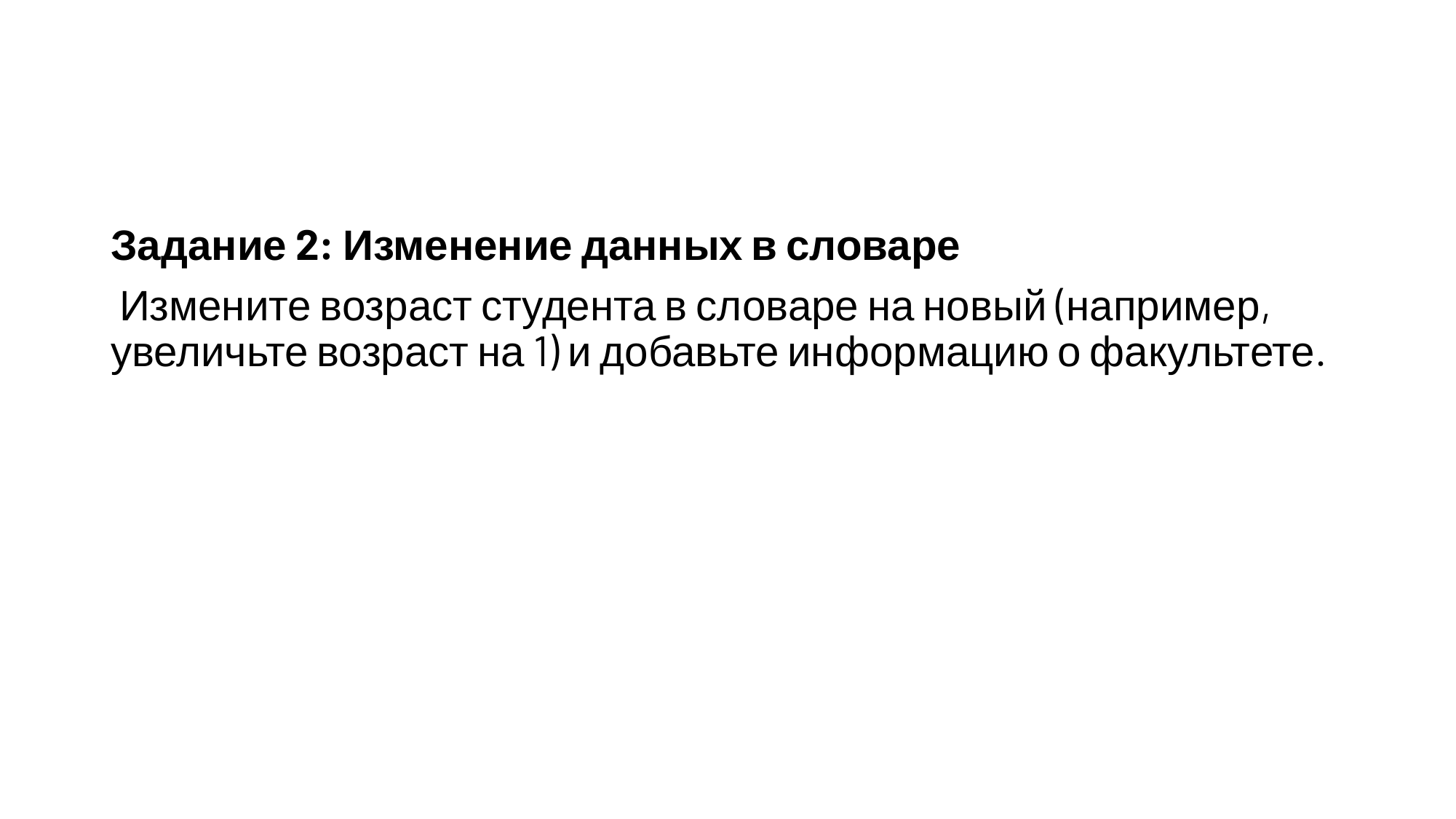

#
Задание 2: Изменение данных в словаре
 Измените возраст студента в словаре на новый (например, увеличьте возраст на 1) и добавьте информацию о факультете.